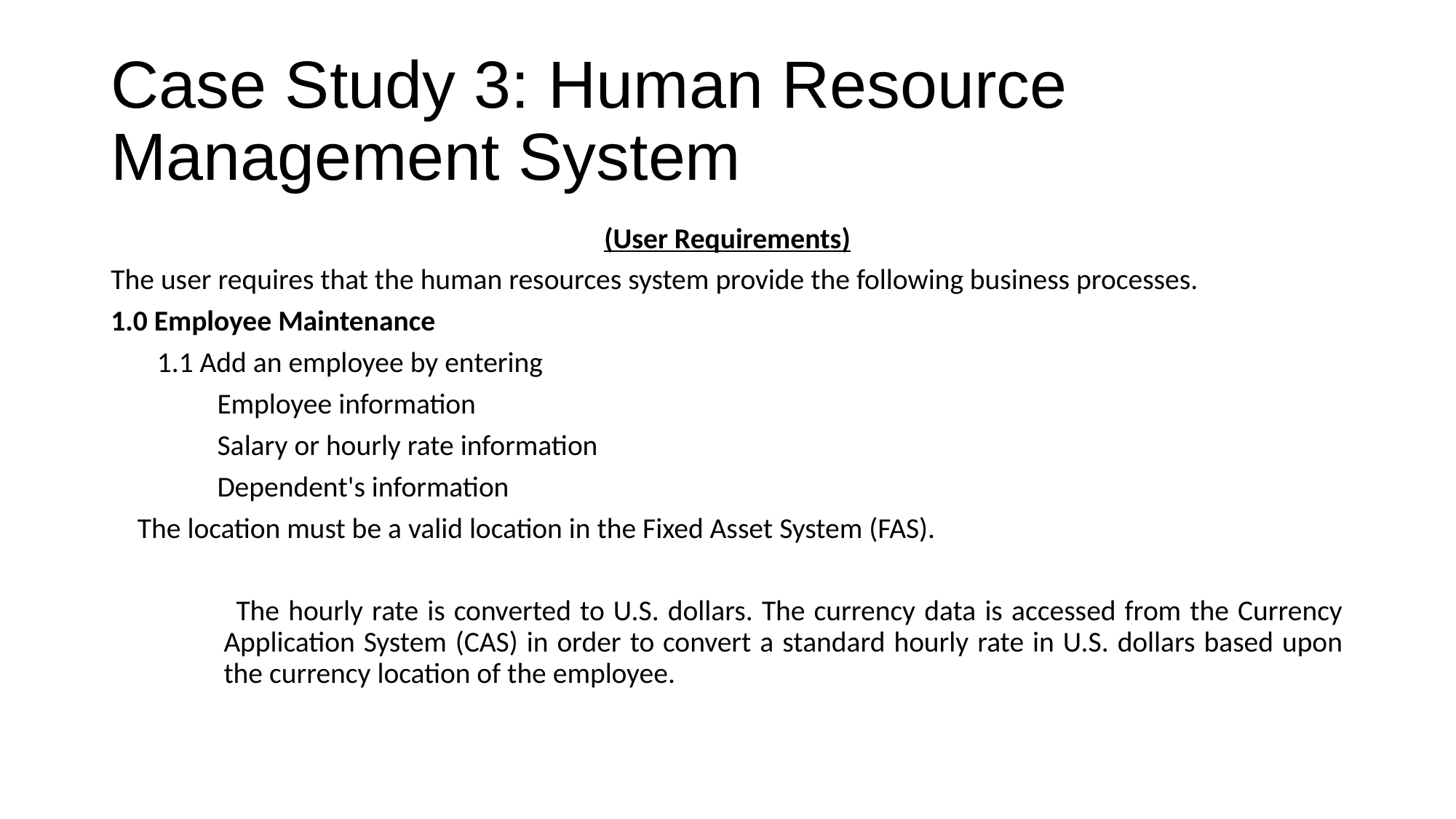

# Case Study 3: Human Resource Management System
(User Requirements)
The user requires that the human resources system provide the following business processes.
1.0 Employee Maintenance
	   1.1 Add an employee by entering
        Employee information
        Salary or hourly rate information
        Dependent's information
  		The location must be a valid location in the Fixed Asset System (FAS).

        The hourly rate is converted to U.S. dollars. The currency data is accessed from the Currency Application System (CAS) in order to convert a standard hourly rate in U.S. dollars based upon the currency location of the employee.